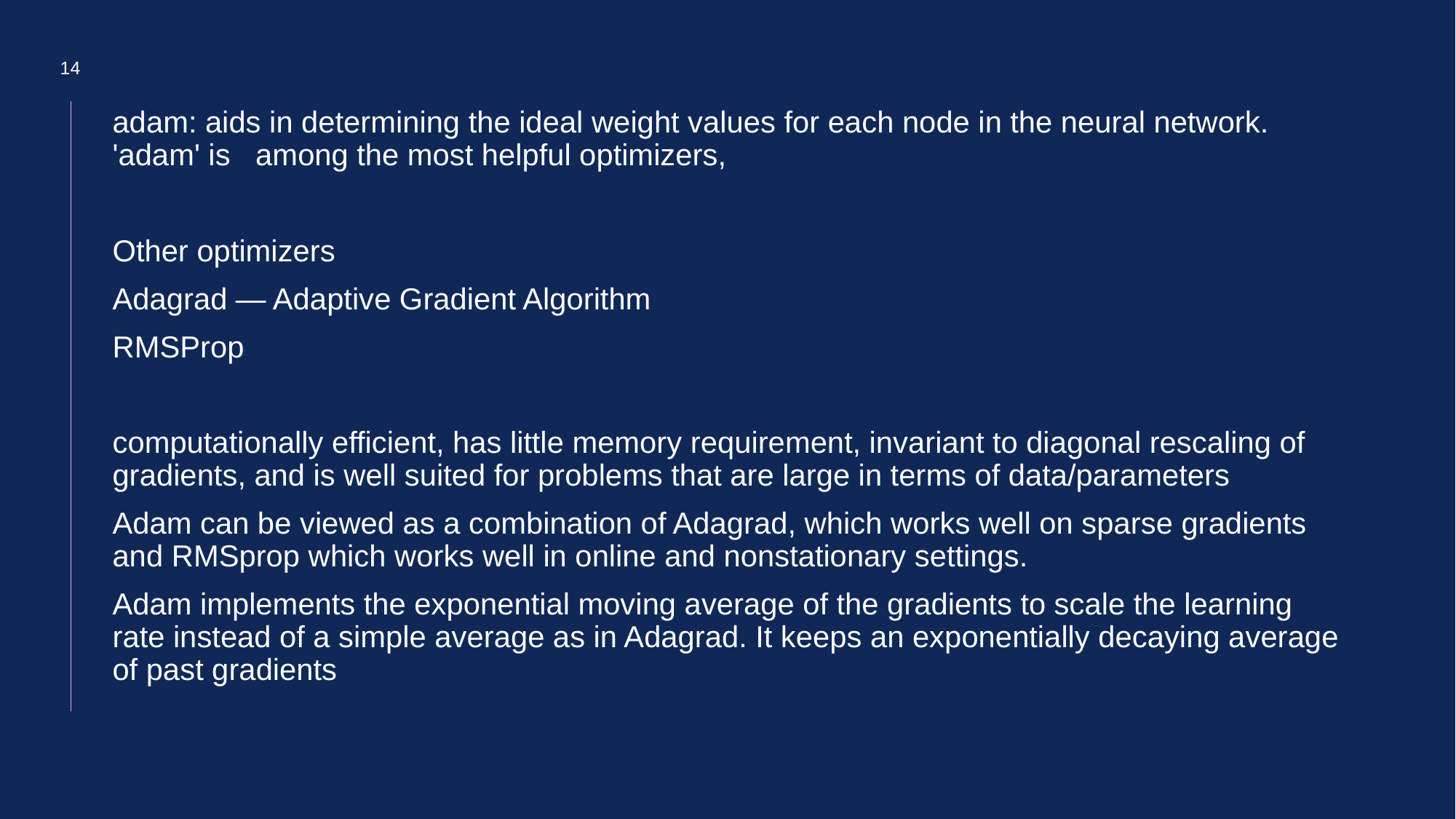

14
adam: aids in determining the ideal weight values for each node in the neural network. 'adam' is   among the most helpful optimizers,

Other optimizers
Adagrad — Adaptive Gradient Algorithm
RMSProp

computationally efficient, has little memory requirement, invariant to diagonal rescaling of gradients, and is well suited for problems that are large in terms of data/parameters
Adam can be viewed as a combination of Adagrad, which works well on sparse gradients and RMSprop which works well in online and nonstationary settings.
Adam implements the exponential moving average of the gradients to scale the learning rate instead of a simple average as in Adagrad. It keeps an exponentially decaying average of past gradients